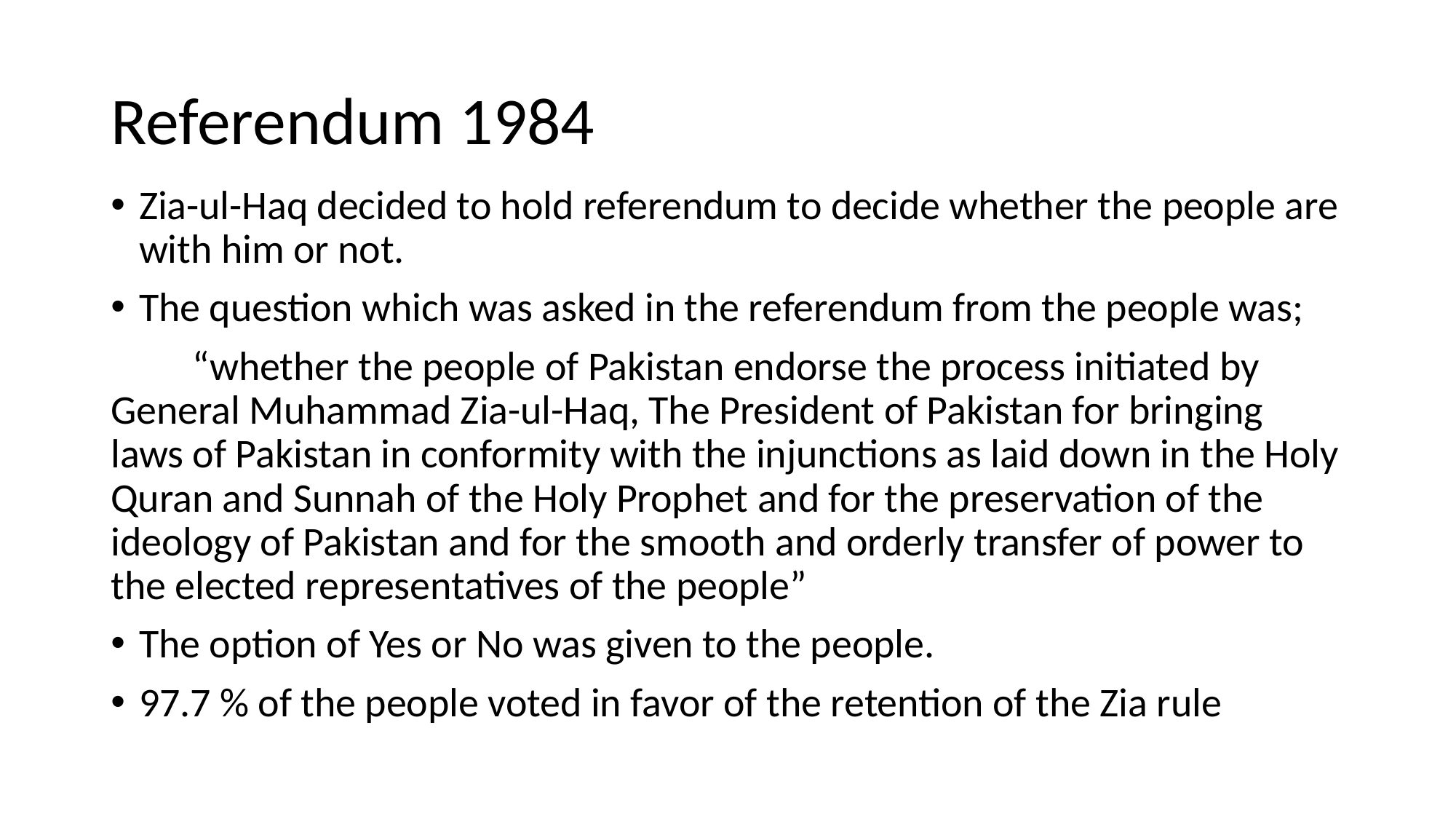

# Referendum 1984
Zia-ul-Haq decided to hold referendum to decide whether the people are with him or not.
The question which was asked in the referendum from the people was;
         “whether the people of Pakistan endorse the process initiated by General Muhammad Zia-ul-Haq, The President of Pakistan for bringing laws of Pakistan in conformity with the injunctions as laid down in the Holy Quran and Sunnah of the Holy Prophet and for the preservation of the ideology of Pakistan and for the smooth and orderly transfer of power to the elected representatives of the people”
The option of Yes or No was given to the people.
97.7 % of the people voted in favor of the retention of the Zia rule